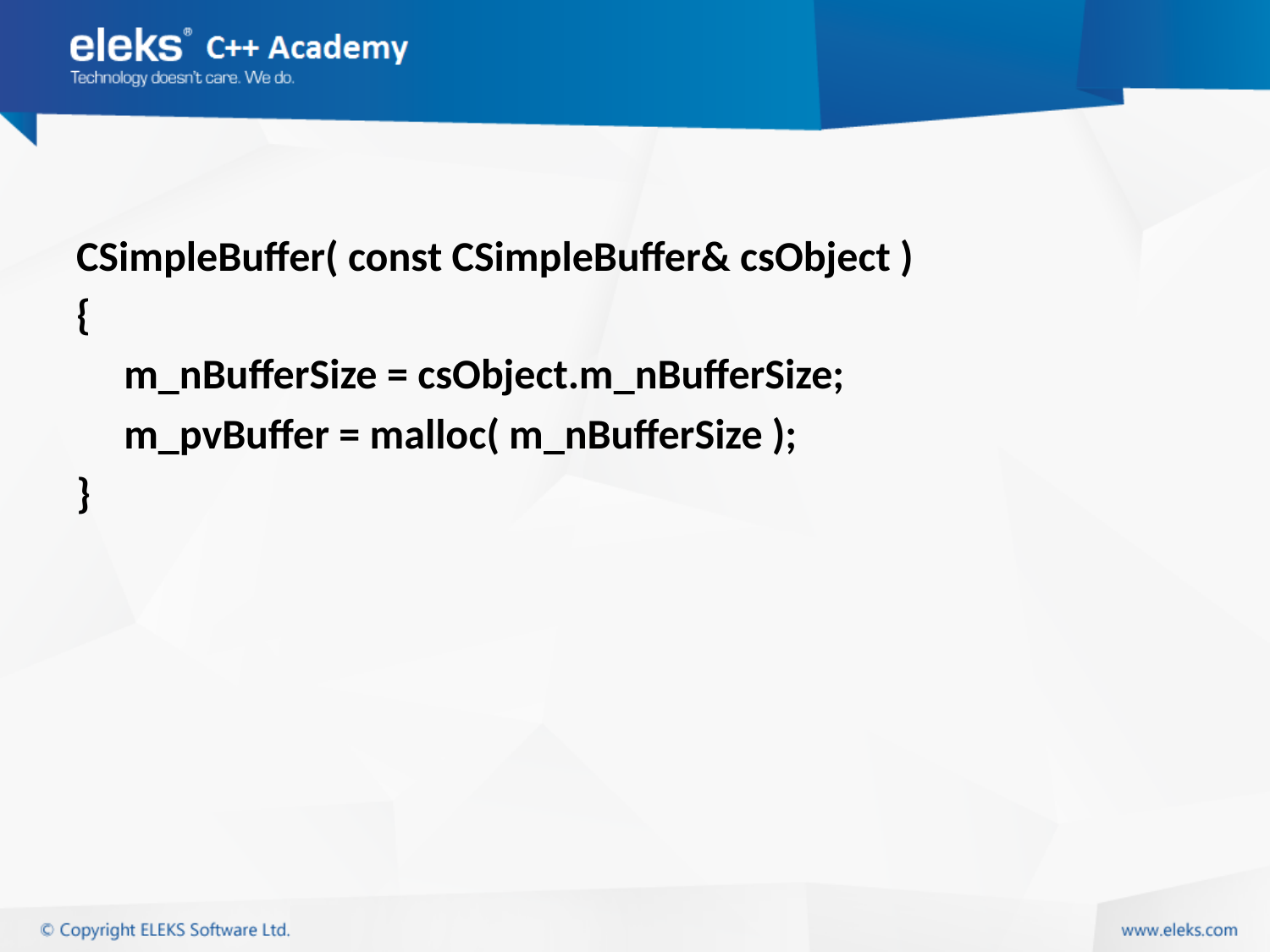

#
CSimpleBuffer( const CSimpleBuffer& csObject )
{
	m_nBufferSize = csObject.m_nBufferSize;
	m_pvBuffer = malloc( m_nBufferSize );
}